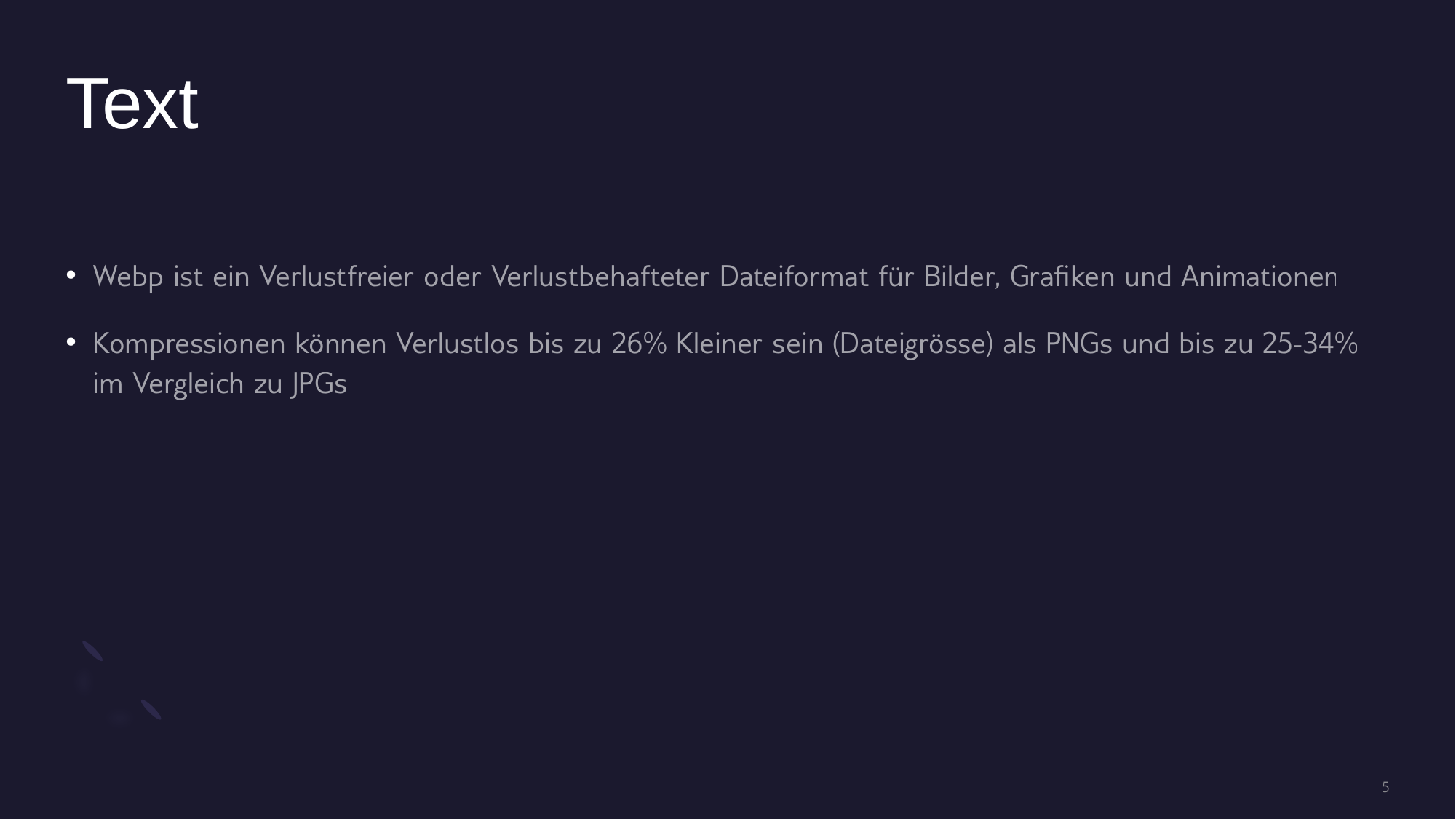

# Text
Webp ist ein Verlustfreier oder Verlustbehafteter Dateiformat für Bilder, Grafiken und Animationen
Kompressionen können Verlustlos bis zu 26% Kleiner sein (Dateigrösse) als PNGs und bis zu 25-34% im Vergleich zu JPGs

5